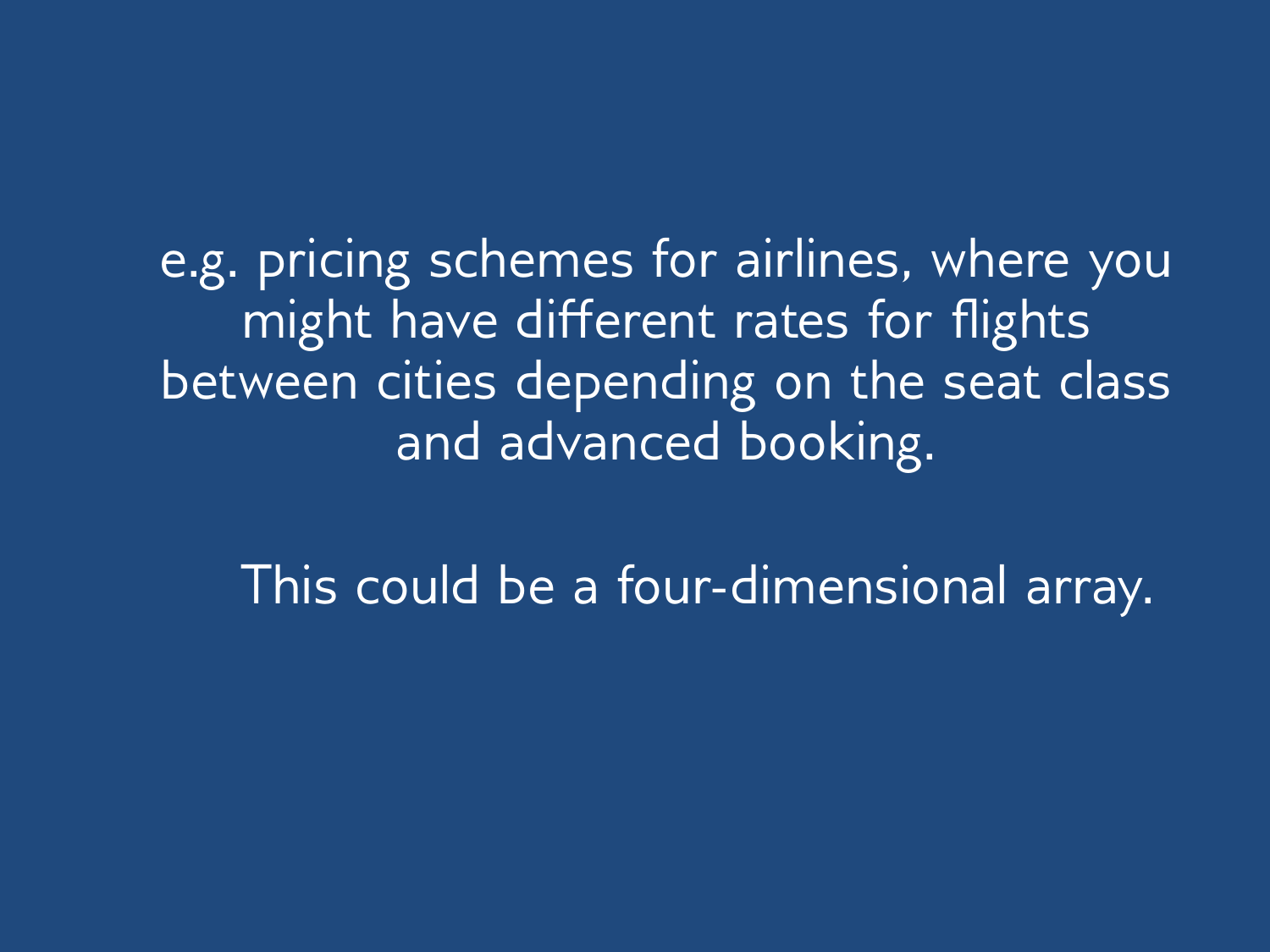

#
e.g. pricing schemes for airlines, where you might have different rates for flights between cities depending on the seat class and advanced booking.

This could be a four-dimensional array.